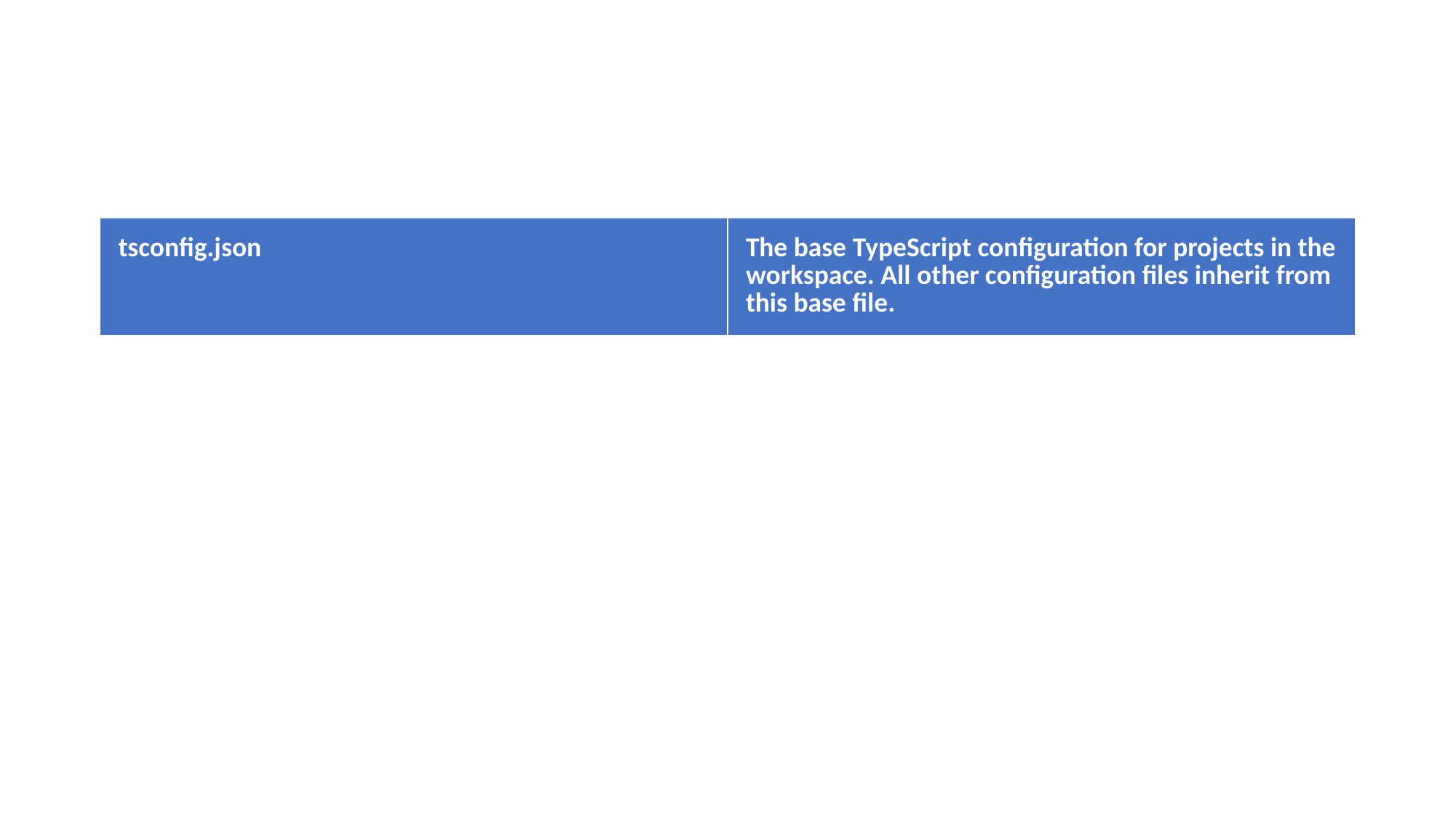

#
| tsconfig.json | The base TypeScript configuration for projects in the workspace. All other configuration files inherit from this base file. |
| --- | --- |